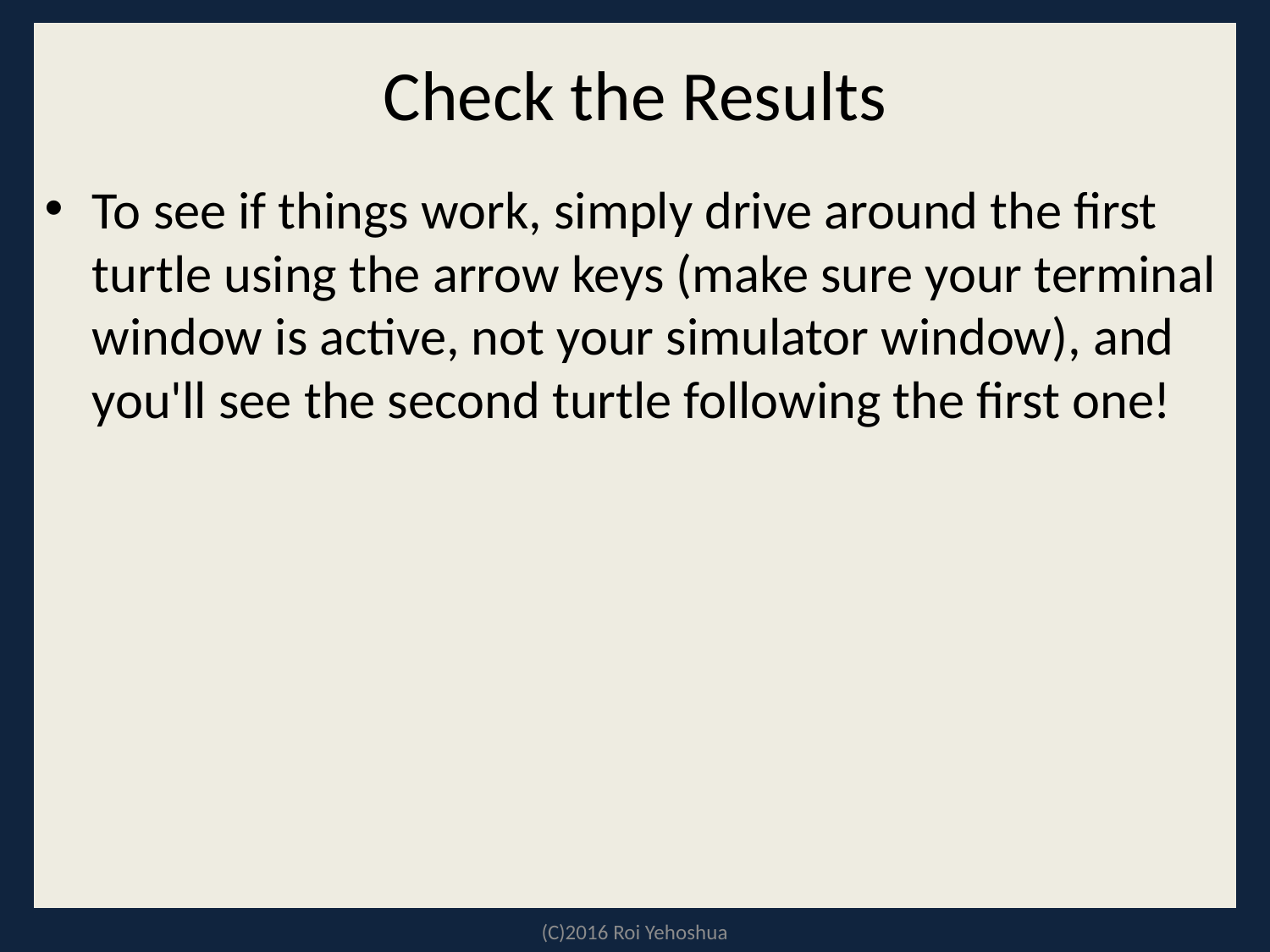

# Check the Results
To see if things work, simply drive around the first turtle using the arrow keys (make sure your terminal window is active, not your simulator window), and you'll see the second turtle following the first one!
(C)2016 Roi Yehoshua